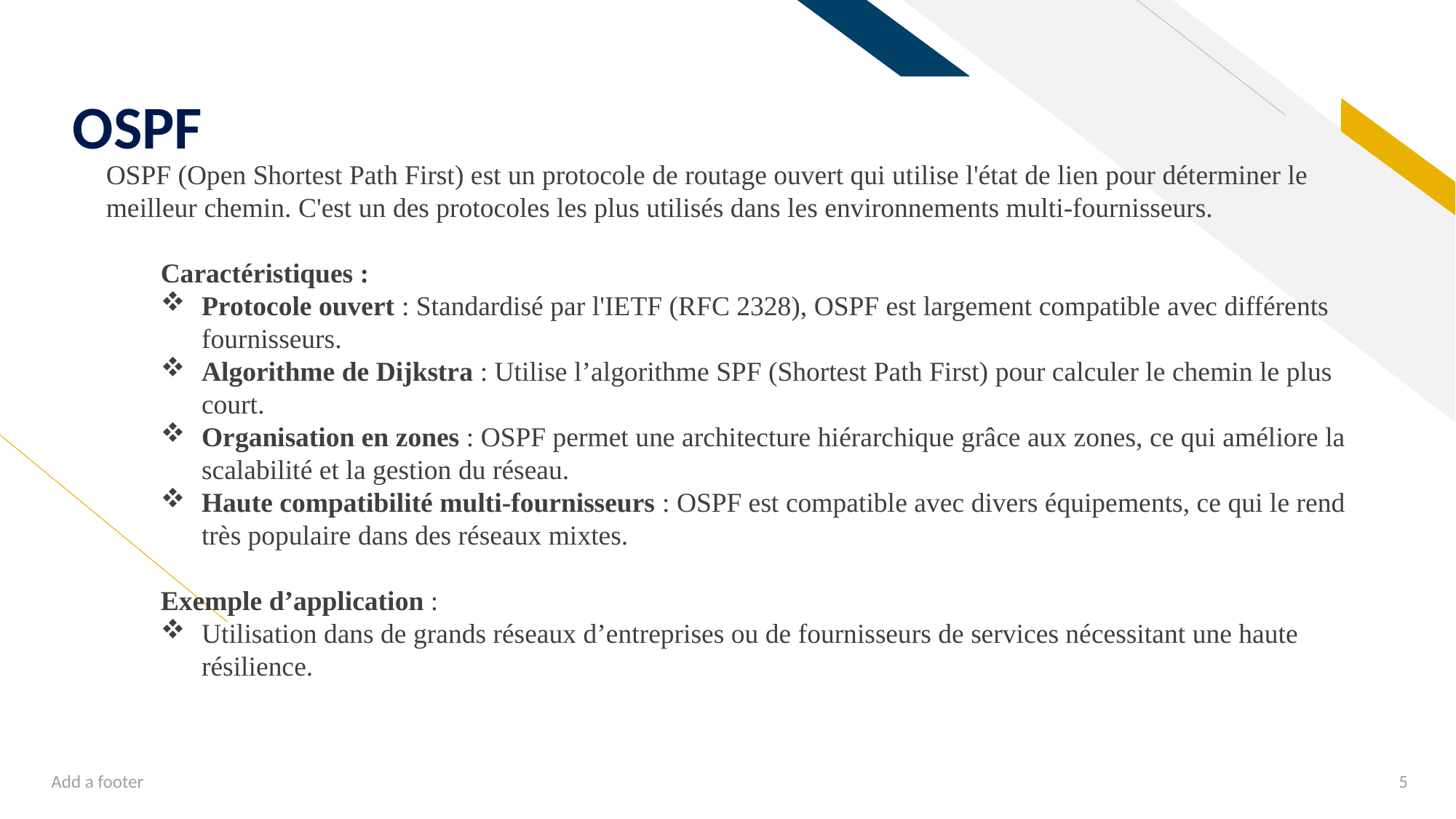

# OSPF

OSPF (Open Shortest Path First) est un protocole de routage ouvert qui utilise l'état de lien pour déterminer le meilleur chemin. C'est un des protocoles les plus utilisés dans les environnements multi-fournisseurs.

Caractéristiques :
Protocole ouvert : Standardisé par l'IETF (RFC 2328), OSPF est largement compatible avec différents fournisseurs.
Algorithme de Dijkstra : Utilise l’algorithme SPF (Shortest Path First) pour calculer le chemin le plus court.
Organisation en zones : OSPF permet une architecture hiérarchique grâce aux zones, ce qui améliore la scalabilité et la gestion du réseau.
Haute compatibilité multi-fournisseurs : OSPF est compatible avec divers équipements, ce qui le rend très populaire dans des réseaux mixtes.

Exemple d’application :
Utilisation dans de grands réseaux d’entreprises ou de fournisseurs de services nécessitant une haute résilience.
Add a footer
5